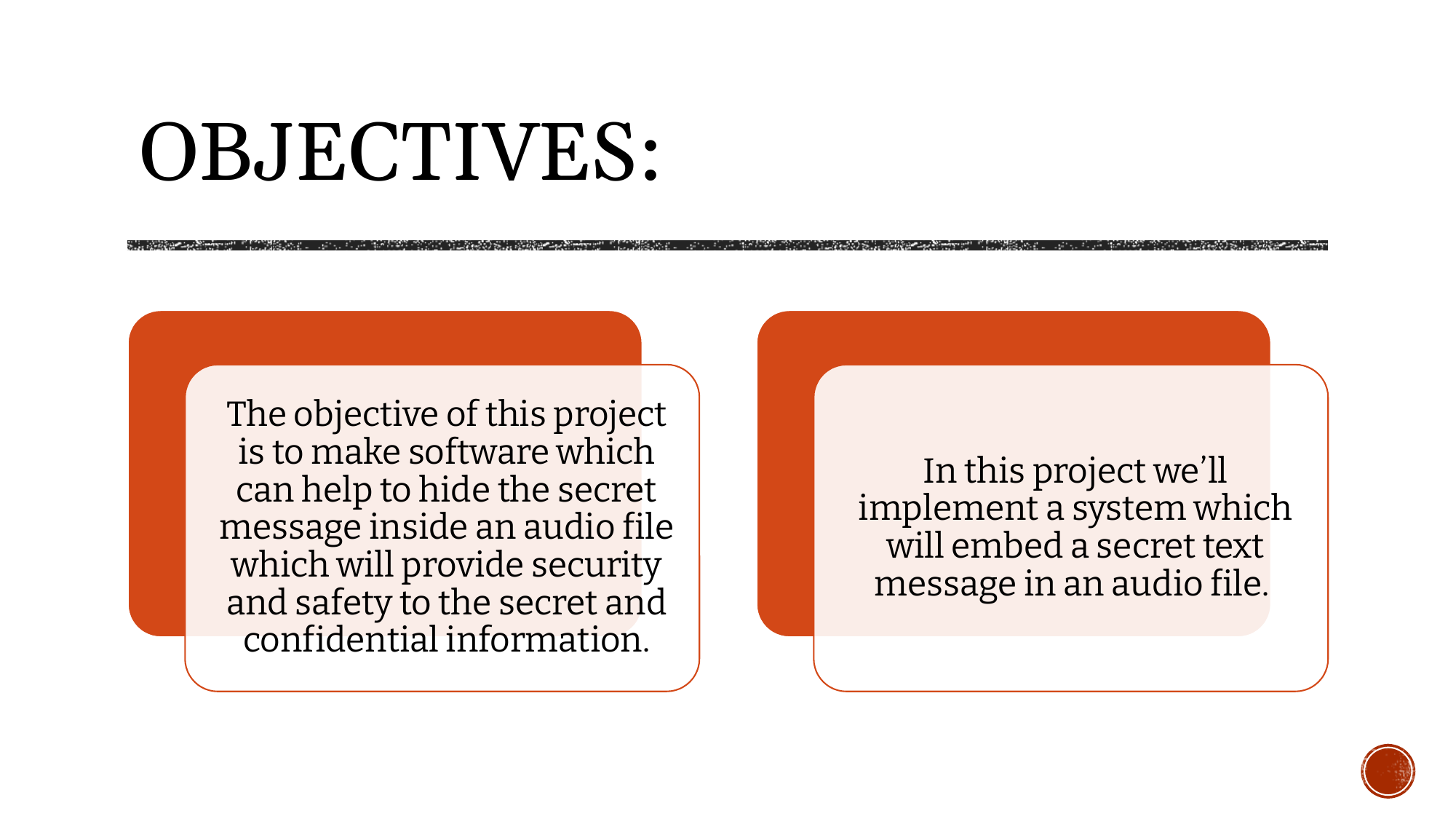

# OBJECTIVES:

The objective of this project is to make software which can help to hide the secret message inside an audio file which will provide security and safety to the secret and confidential information.
In this project we’ll implement a system which will embed a secret text message in an audio file.